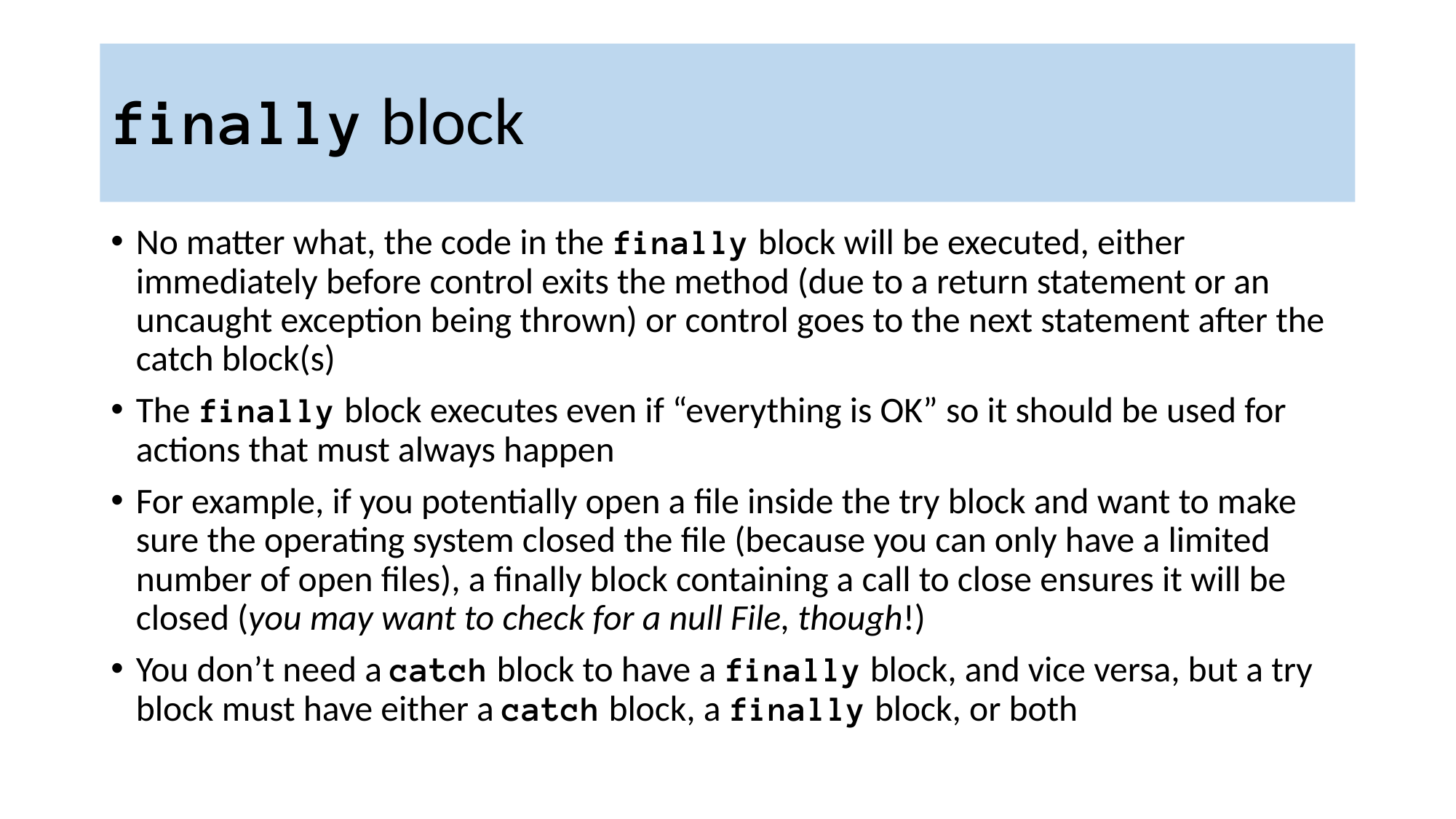

# finally block
No matter what, the code in the finally block will be executed, either immediately before control exits the method (due to a return statement or an uncaught exception being thrown) or control goes to the next statement after the catch block(s)
The finally block executes even if “everything is OK” so it should be used for actions that must always happen
For example, if you potentially open a file inside the try block and want to make sure the operating system closed the file (because you can only have a limited number of open files), a finally block containing a call to close ensures it will be closed (you may want to check for a null File, though!)
You don’t need a catch block to have a finally block, and vice versa, but a try block must have either a catch block, a finally block, or both